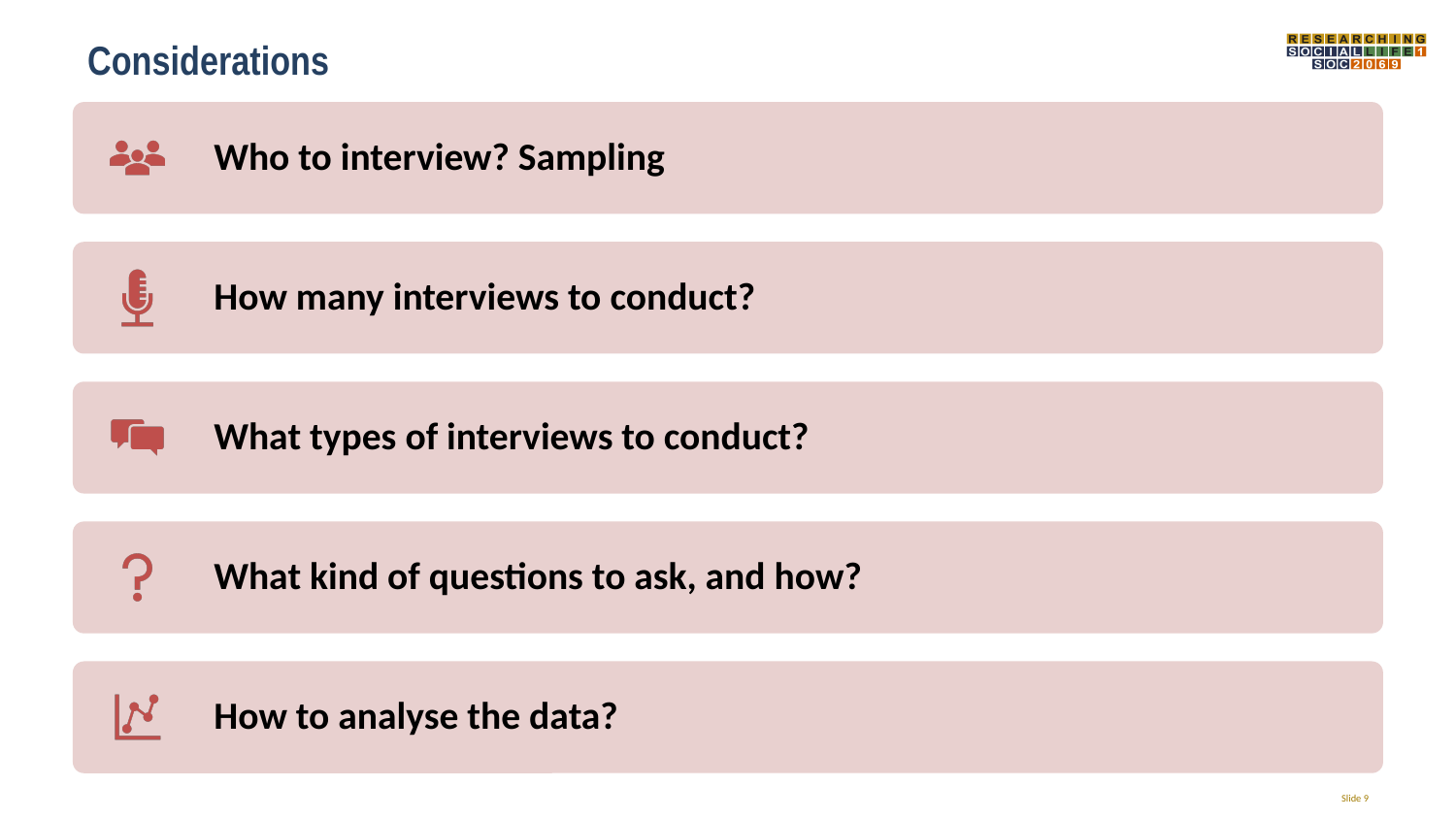

# Considerations
Who to interview? Sampling
How many interviews to conduct?
What types of interviews to conduct?
What kind of questions to ask, and how?
How to analyse the data?
Slide 9